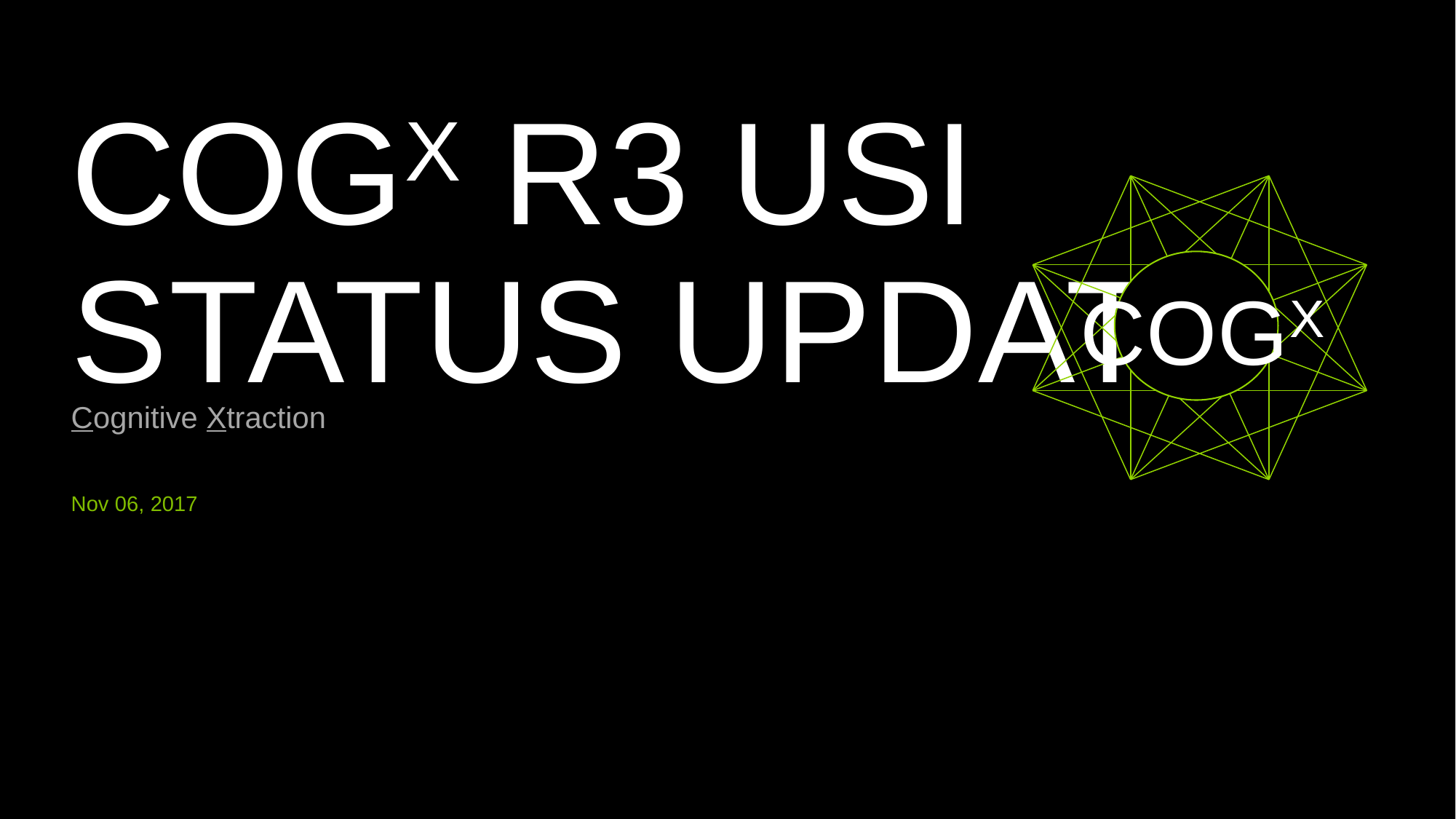

# Cogx R3 USI status update

Cogx
Cognitive Xtraction
Nov 06, 2017